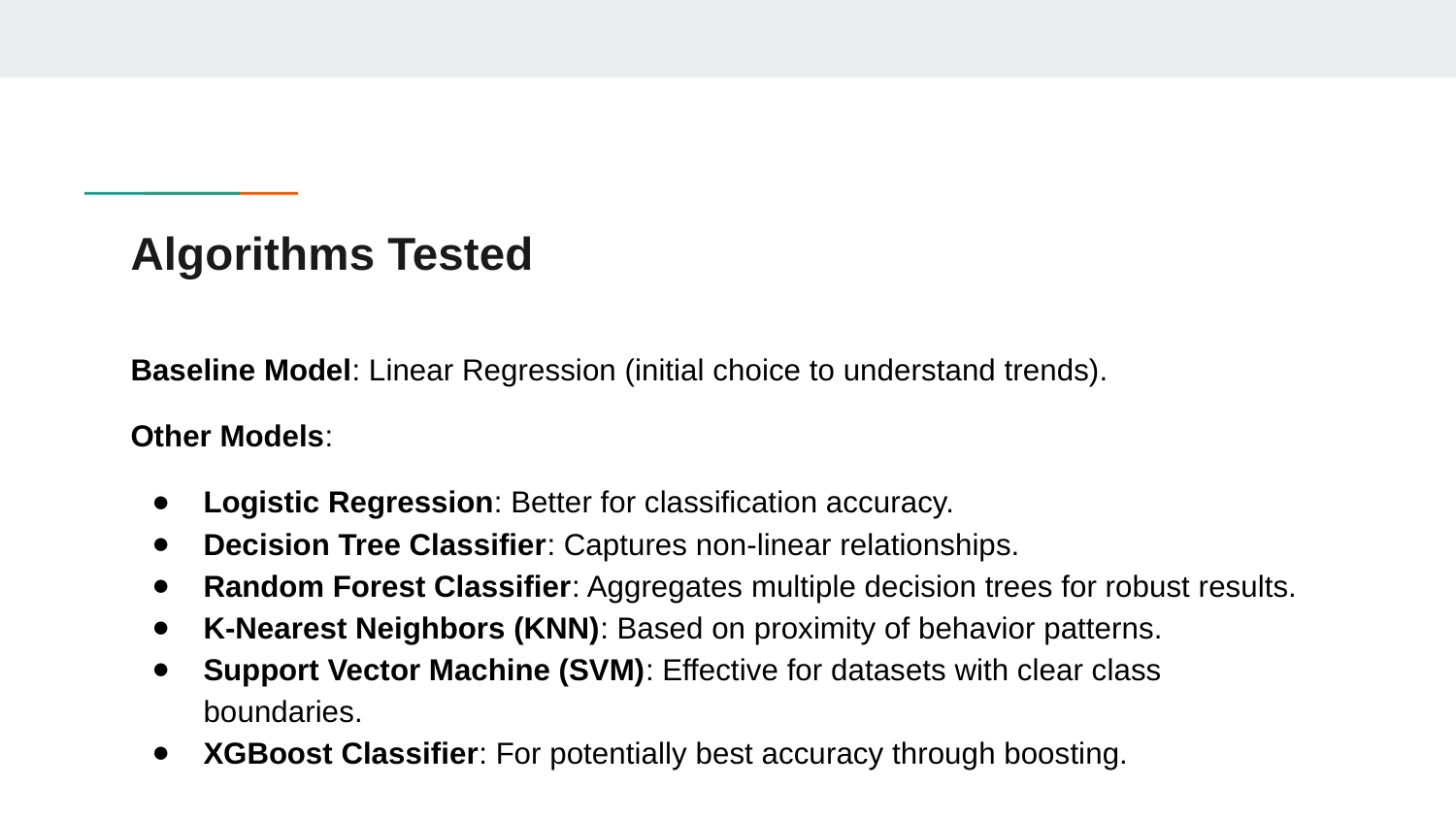

# Algorithms Tested
Baseline Model: Linear Regression (initial choice to understand trends).
Other Models:
Logistic Regression: Better for classification accuracy.
Decision Tree Classifier: Captures non-linear relationships.
Random Forest Classifier: Aggregates multiple decision trees for robust results.
K-Nearest Neighbors (KNN): Based on proximity of behavior patterns.
Support Vector Machine (SVM): Effective for datasets with clear class boundaries.
XGBoost Classifier: For potentially best accuracy through boosting.